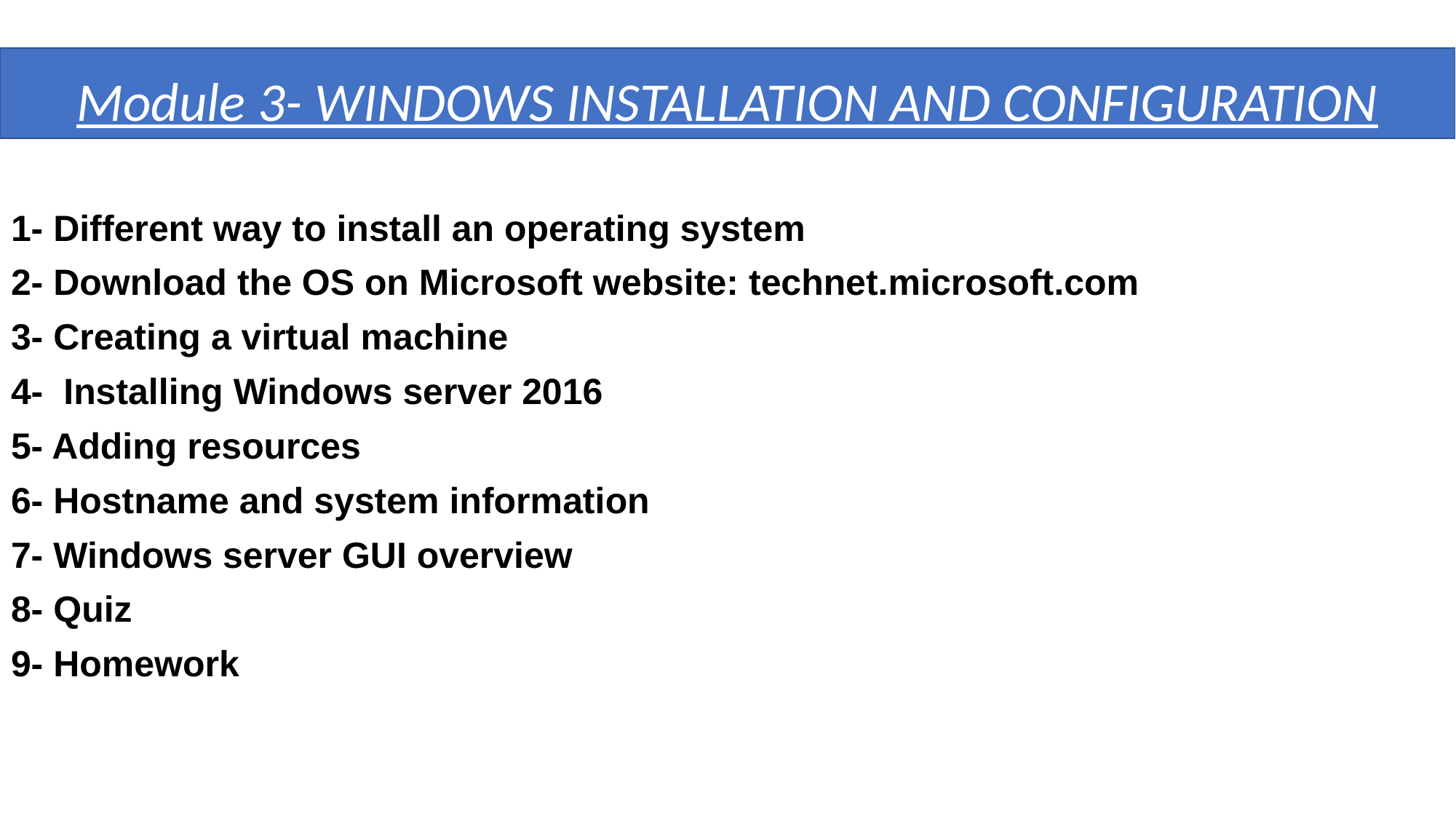

# Module 3- WINDOWS INSTALLATION AND CONFIGURATION

1- Different way to install an operating system
2- Download the OS on Microsoft website: technet.microsoft.com
3- Creating a virtual machine
4-  Installing Windows server 2016
5- Adding resources
6- Hostname and system information
7- Windows server GUI overview
8- Quiz
9- Homework